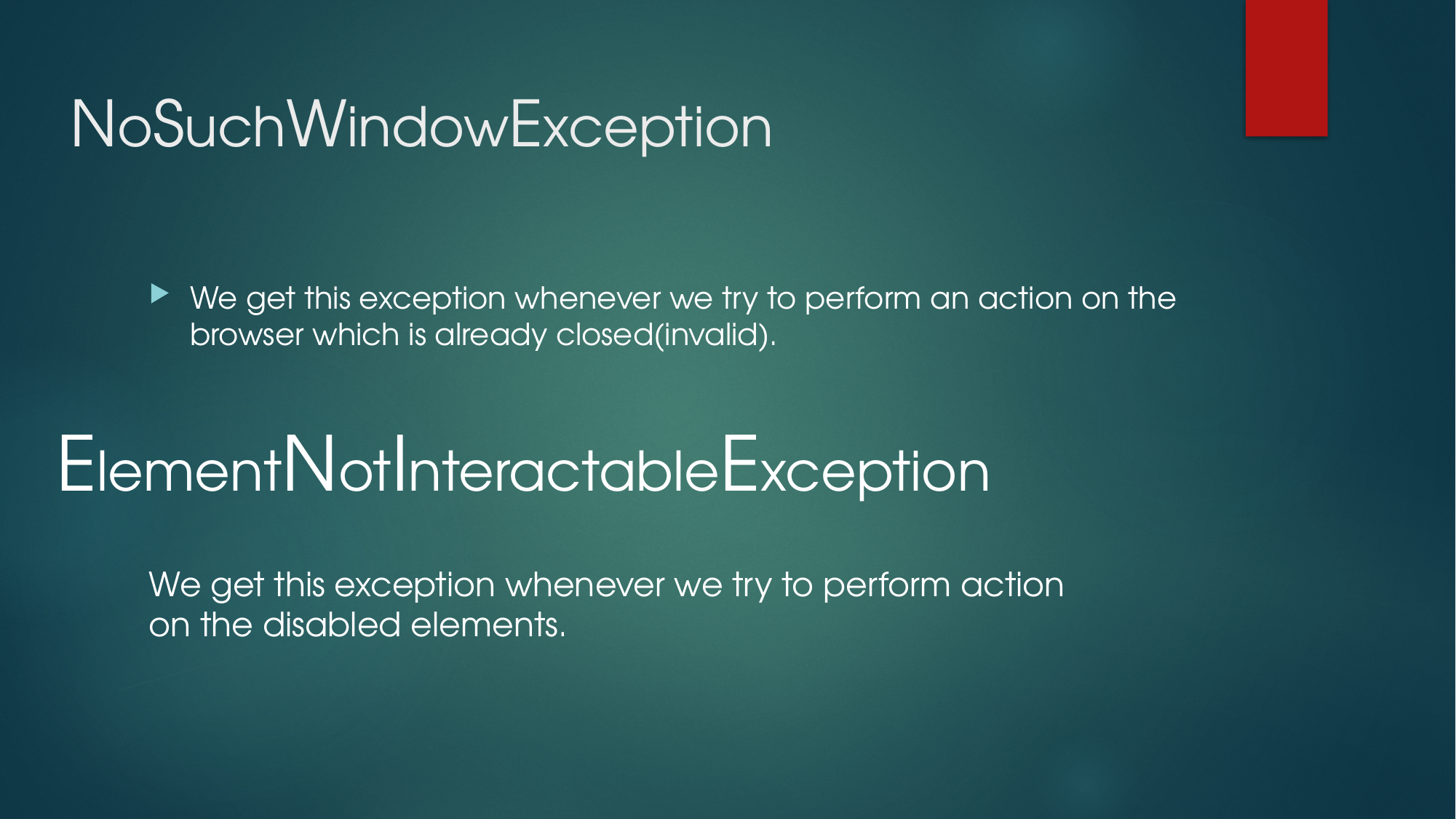

# NoSuchWindowException
We get this exception whenever we try to perform an action on the browser which is already closed(invalid).

ElementNotInteractableException

We get this exception whenever we try to perform action on the disabled elements.